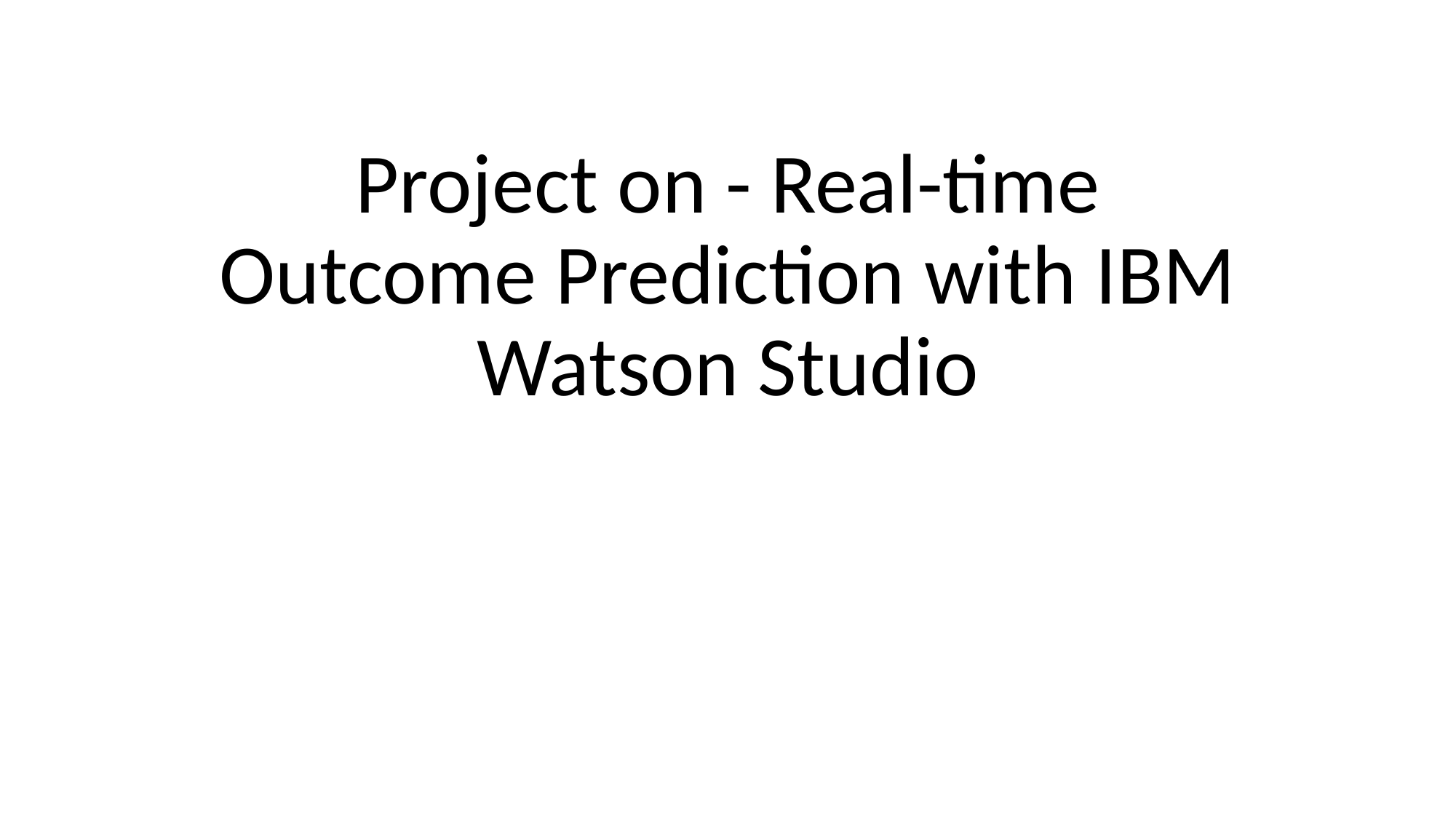

# Project on - Real-time Outcome Prediction with IBM Watson Studio